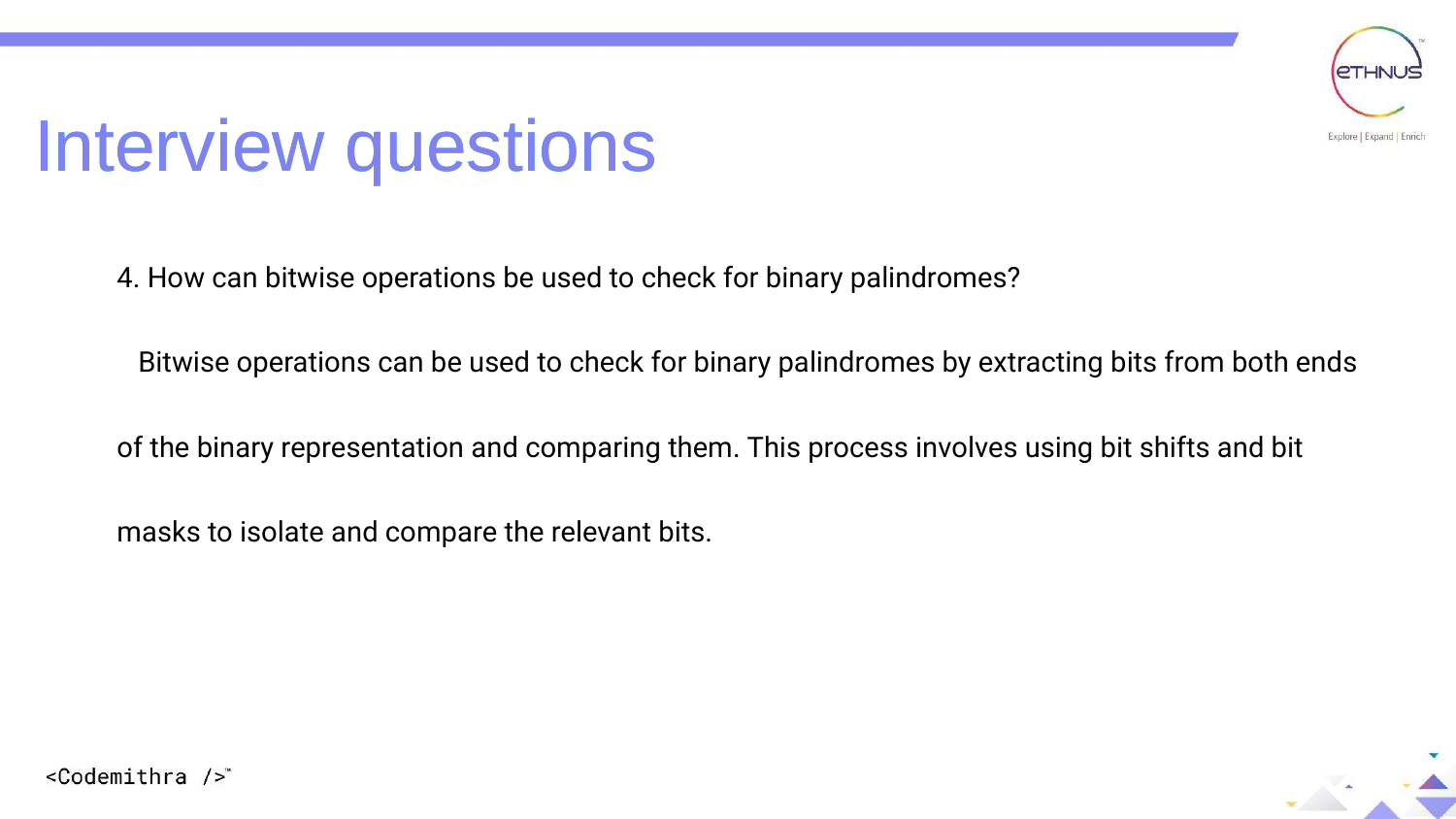

Interview questions
Interview questions

4. How can bitwise operations be used to check for binary palindromes?
   Bitwise operations can be used to check for binary palindromes by extracting bits from both ends of the binary representation and comparing them. This process involves using bit shifts and bit masks to isolate and compare the relevant bits.